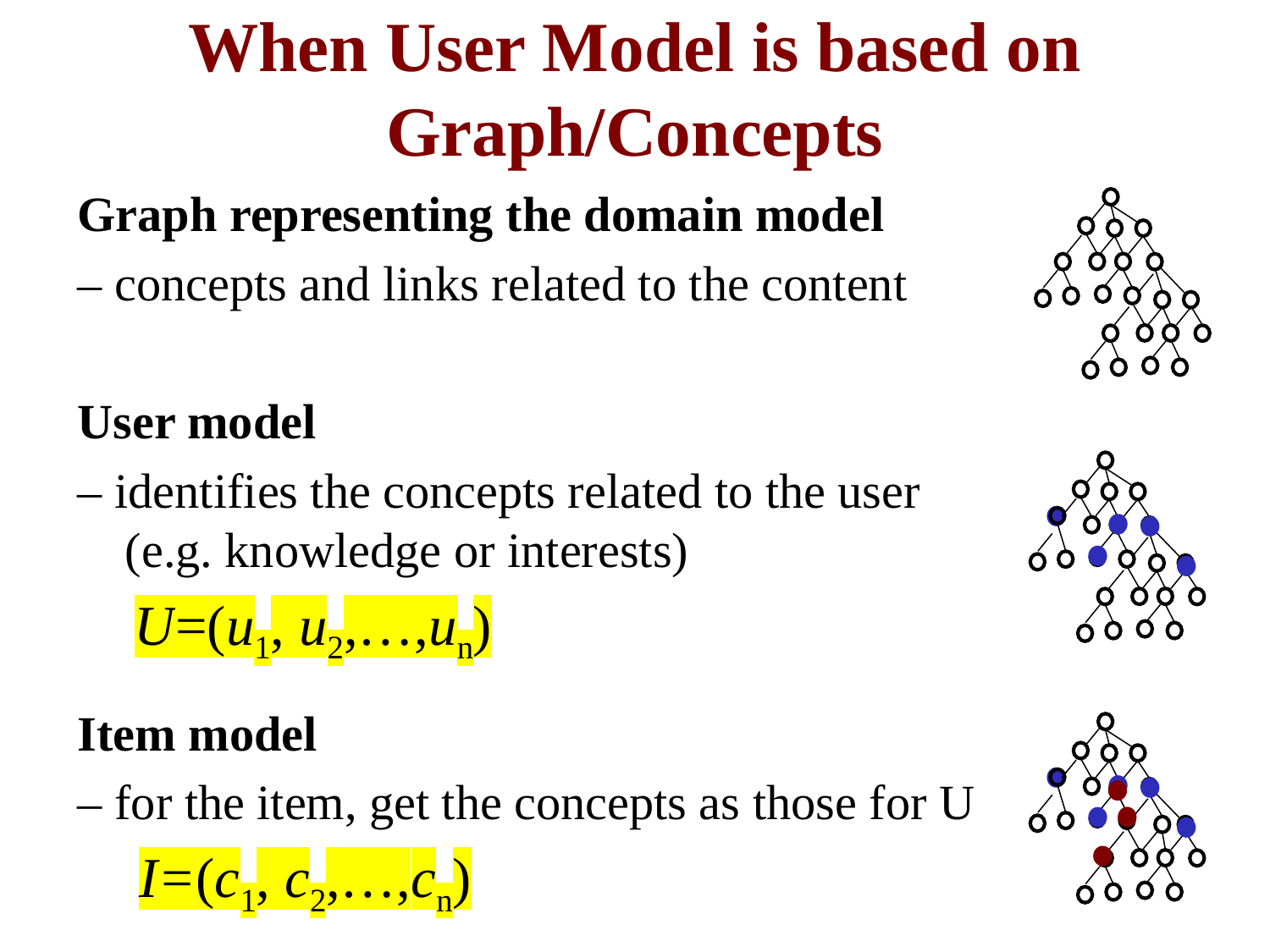

# When User Model is based on Graph/Concepts
Graph representing the domain model
– concepts and links related to the content

User model
– identifies the concepts related to the user
(e.g. knowledge or interests)
    U=(u1, u2,…,un)

Item model
– for the item, get the concepts as those for U
     I=(c1, c2,…,cn)